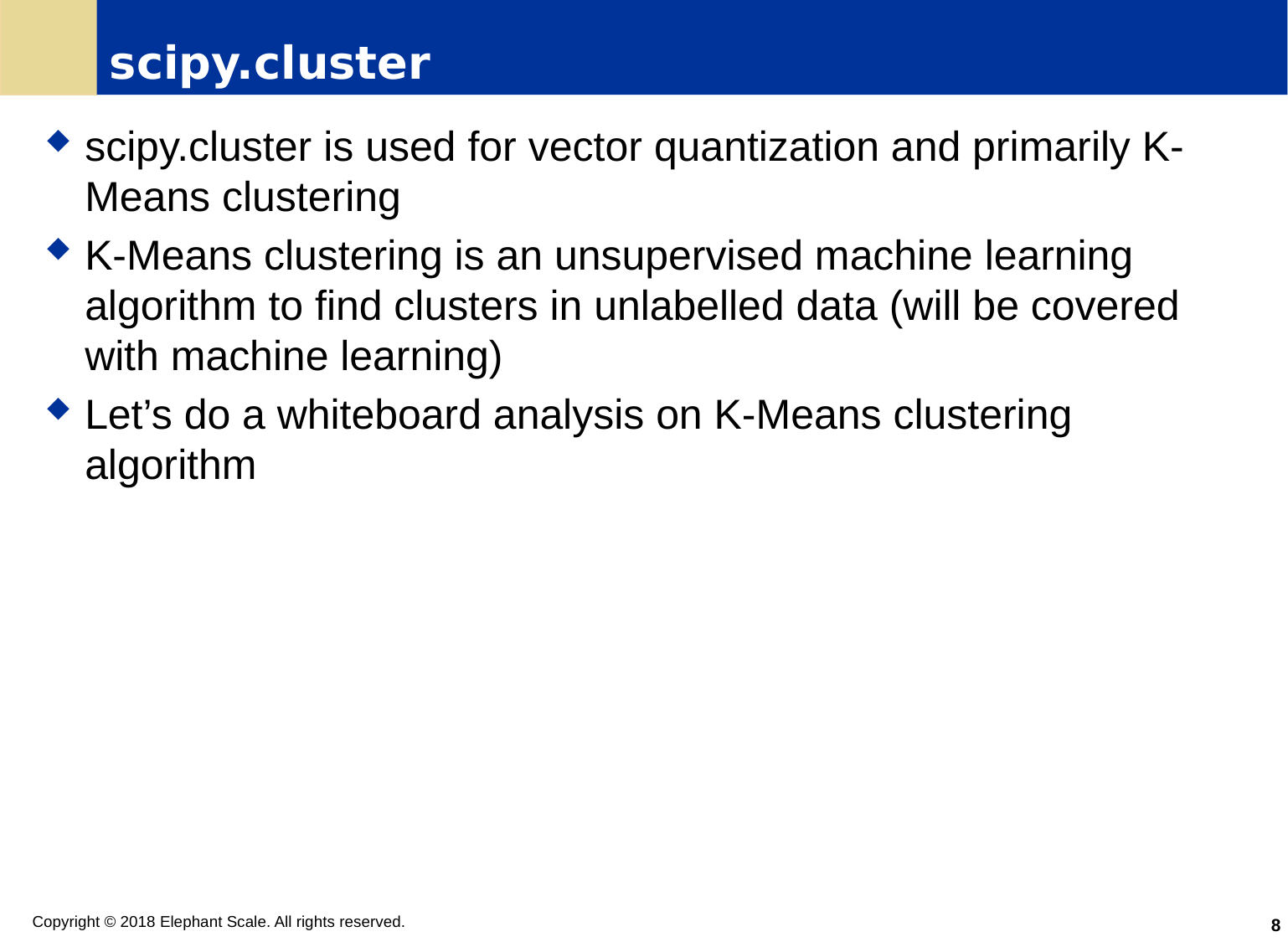

# scipy.cluster
scipy.cluster is used for vector quantization and primarily K-Means clustering
K-Means clustering is an unsupervised machine learning algorithm to find clusters in unlabelled data (will be covered with machine learning)
Let’s do a whiteboard analysis on K-Means clustering algorithm
8
Copyright © 2018 Elephant Scale. All rights reserved.